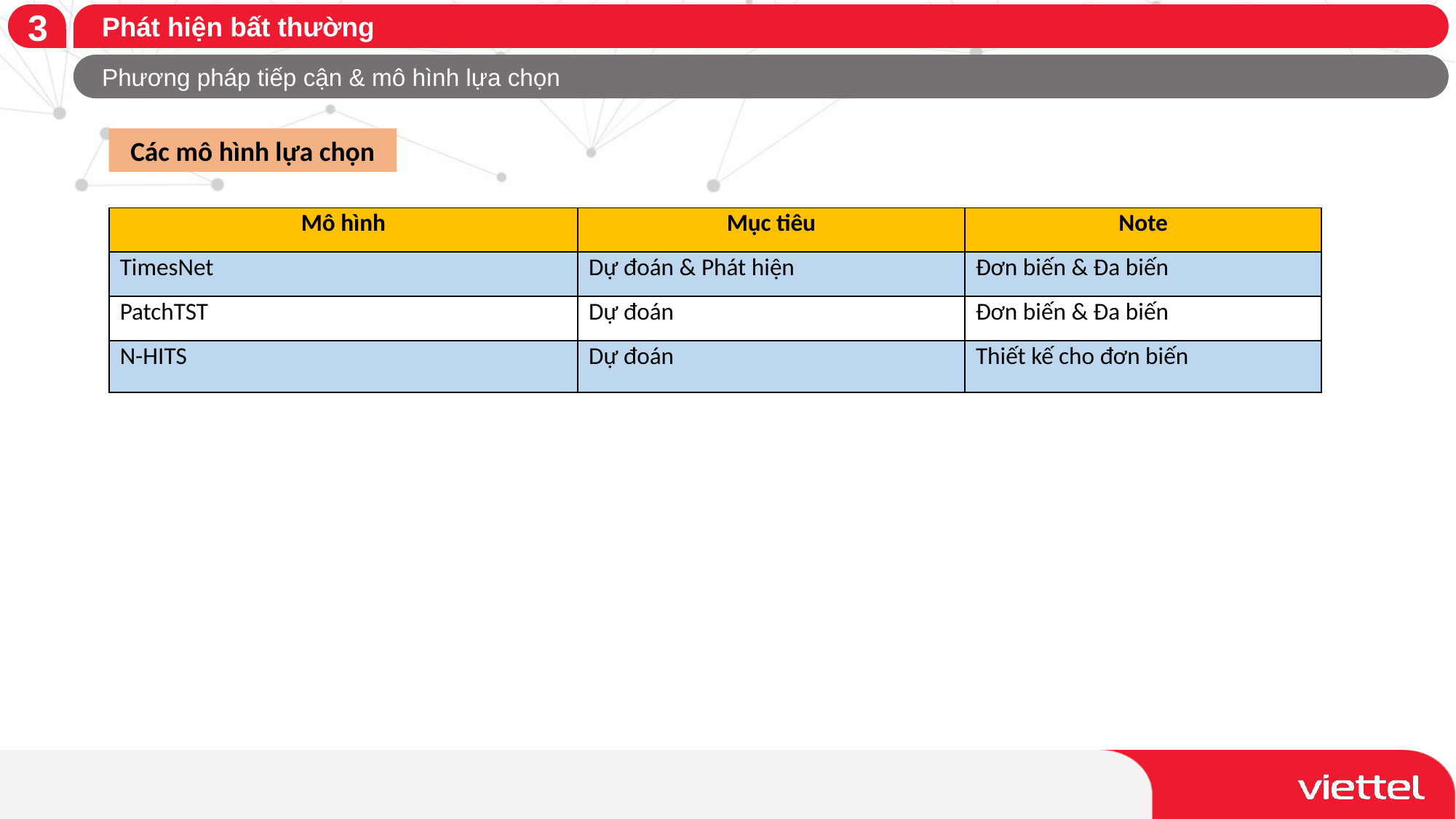

# Phát hiện bất thường
3
Phương pháp tiếp cận & mô hình lựa chọn
Các mô hình lựa chọn
| Mô hình | Mục tiêu | Note |
| --- | --- | --- |
| TimesNet | Dự đoán & Phát hiện | Đơn biến & Đa biến |
| PatchTST | Dự đoán | Đơn biến & Đa biến |
| N-HITS | Dự đoán | Thiết kế cho đơn biến |